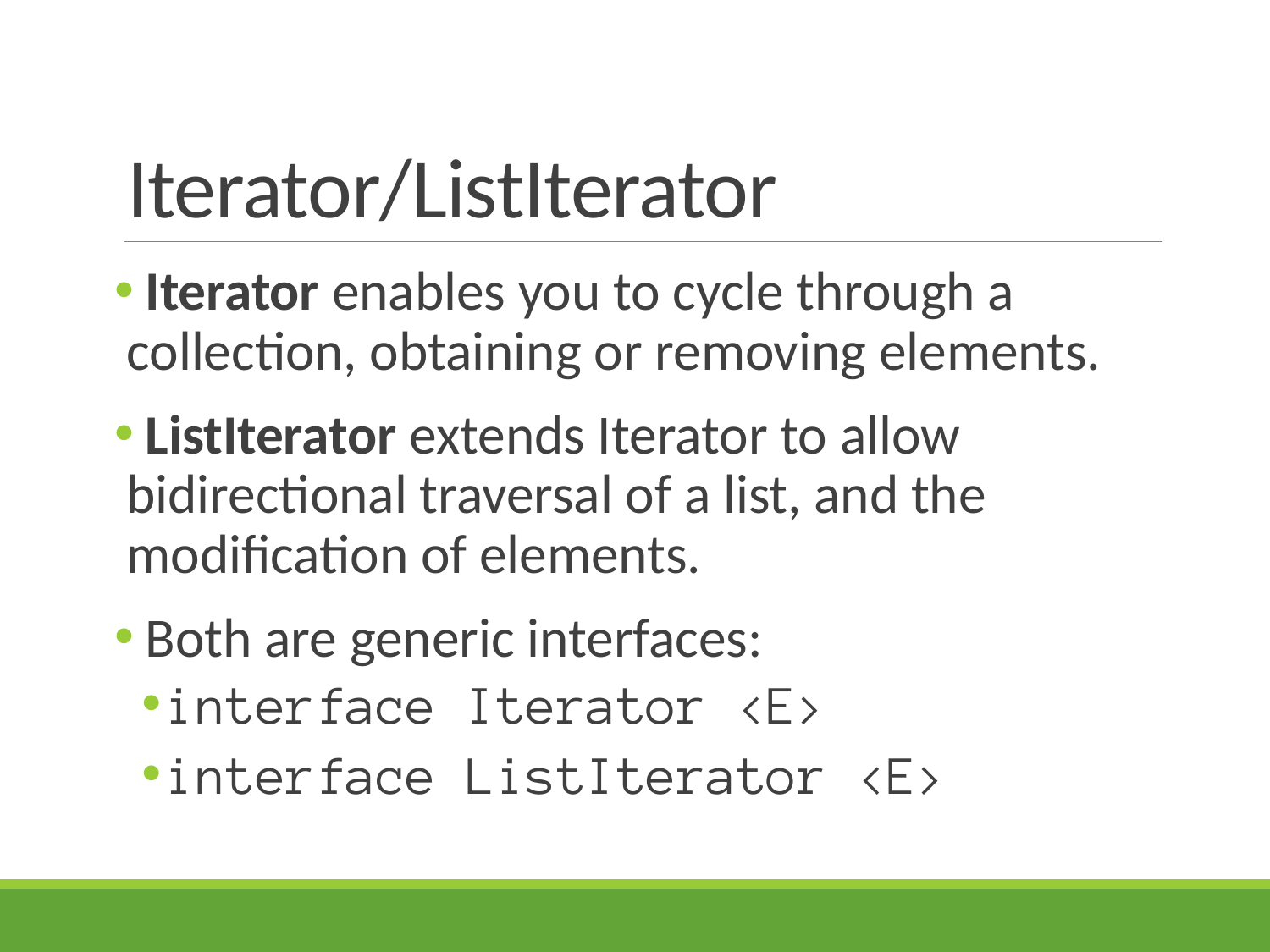

# Iterator/ListIterator
 Iterator enables you to cycle through a collection, obtaining or removing elements.
 ListIterator extends Iterator to allow bidirectional traversal of a list, and the modification of elements.
 Both are generic interfaces:
interface Iterator <E>
interface ListIterator <E>